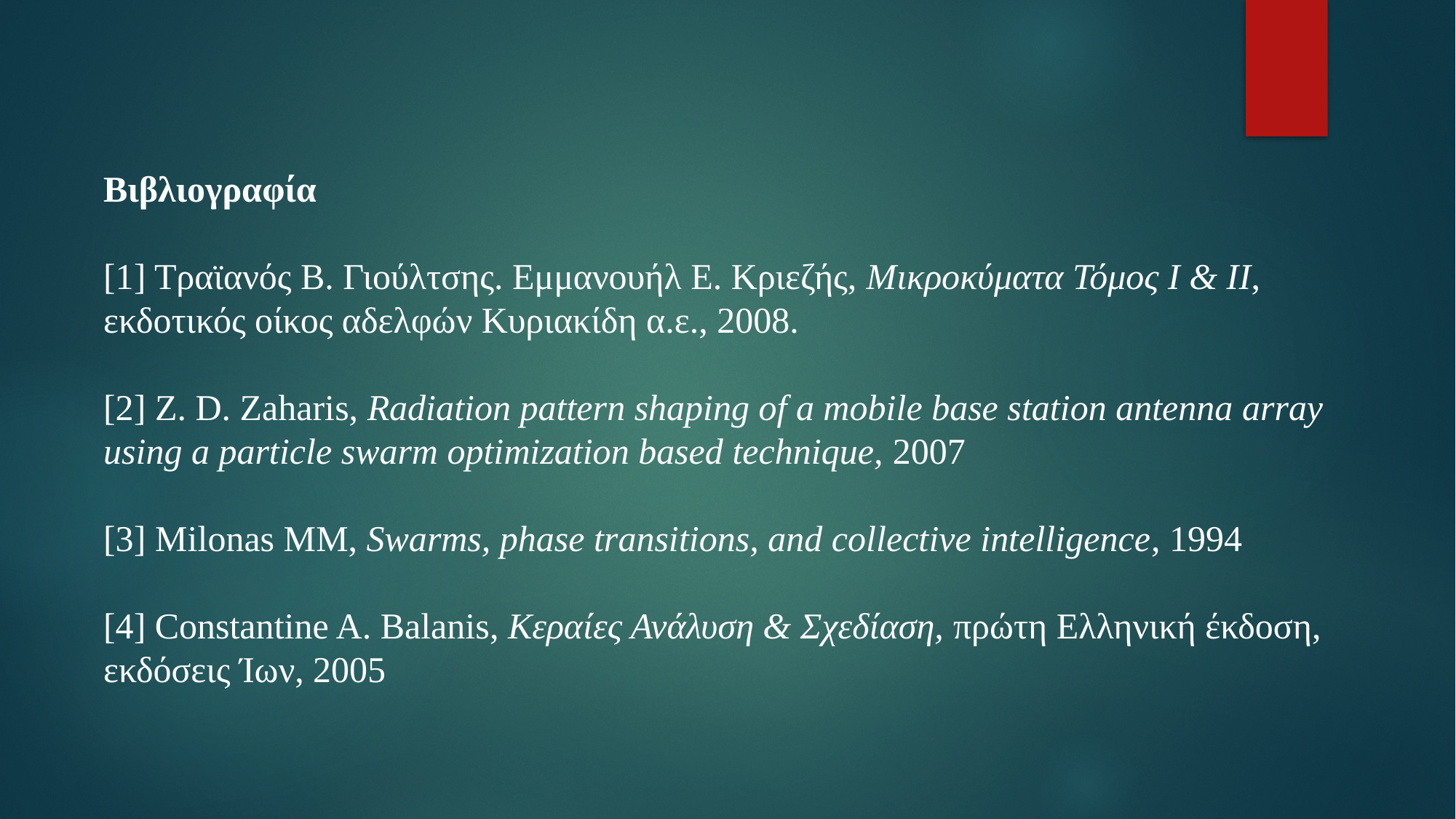

Βιβλιογραφία

[1] Τραϊανός Β. Γιούλτσης. Εμμανουήλ Ε. Κριεζής, Μικροκύματα Τόμος Ι & ΙΙ, εκδοτικός οίκος αδελφών Κυριακίδη α.ε., 2008.

[2] Z. D. Zaharis, Radiation pattern shaping of a mobile base station antenna array using a particle swarm optimization based technique, 2007

[3] Milonas MM, Swarms, phase transitions, and collective intelligence, 1994

[4] Constantine A. Balanis, Κεραίες Ανάλυση & Σχεδίαση, πρώτη Ελληνική έκδοση, εκδόσεις Ίων, 2005